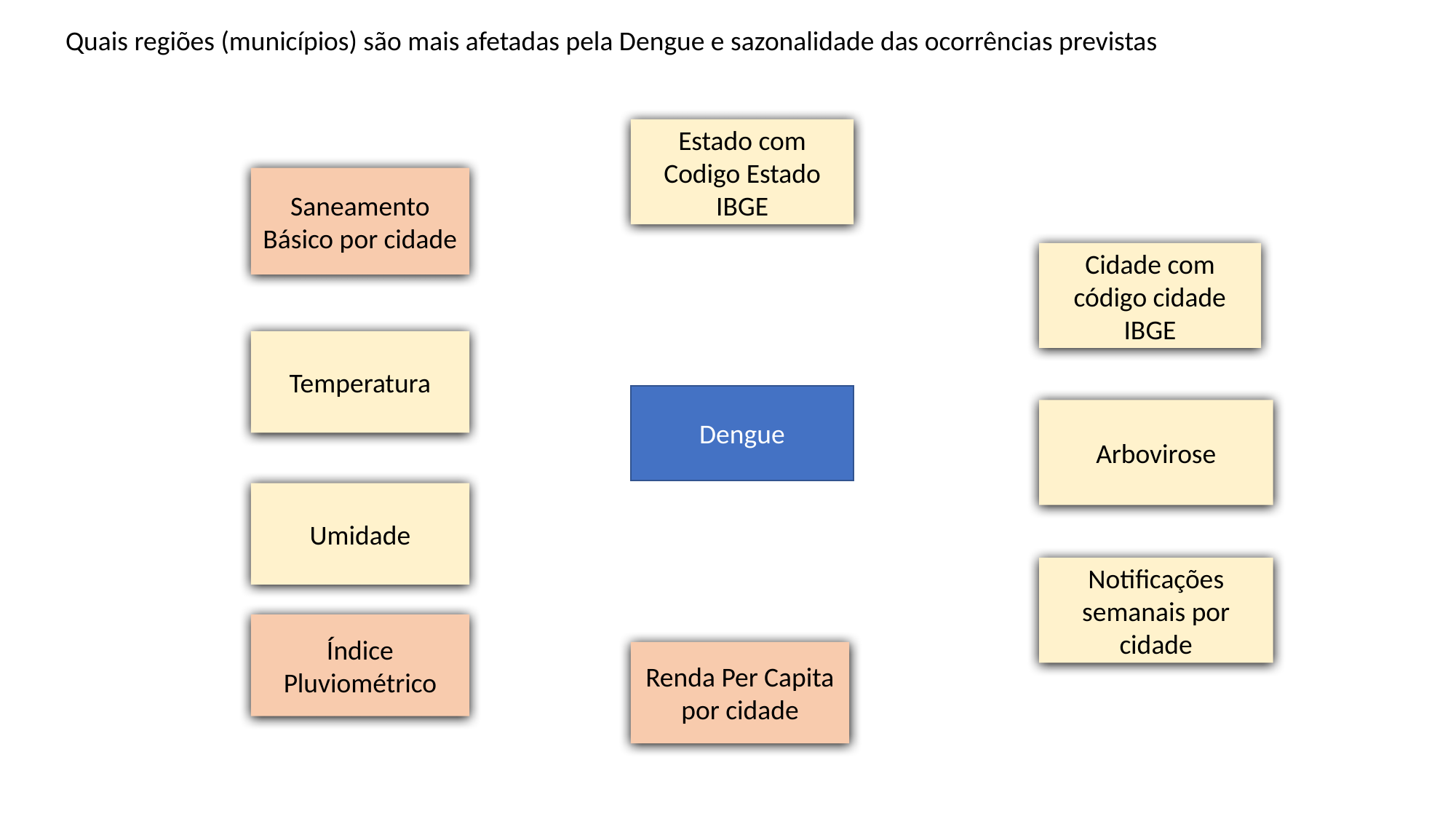

Quais regiões (municípios) são mais afetadas pela Dengue e sazonalidade das ocorrências previstas
Estado com Codigo Estado IBGE
Saneamento Básico por cidade
Cidade com código cidade IBGE
Temperatura
Dengue
Arbovirose
Umidade
Notificações semanais por cidade
Índice Pluviométrico
Renda Per Capita por cidade